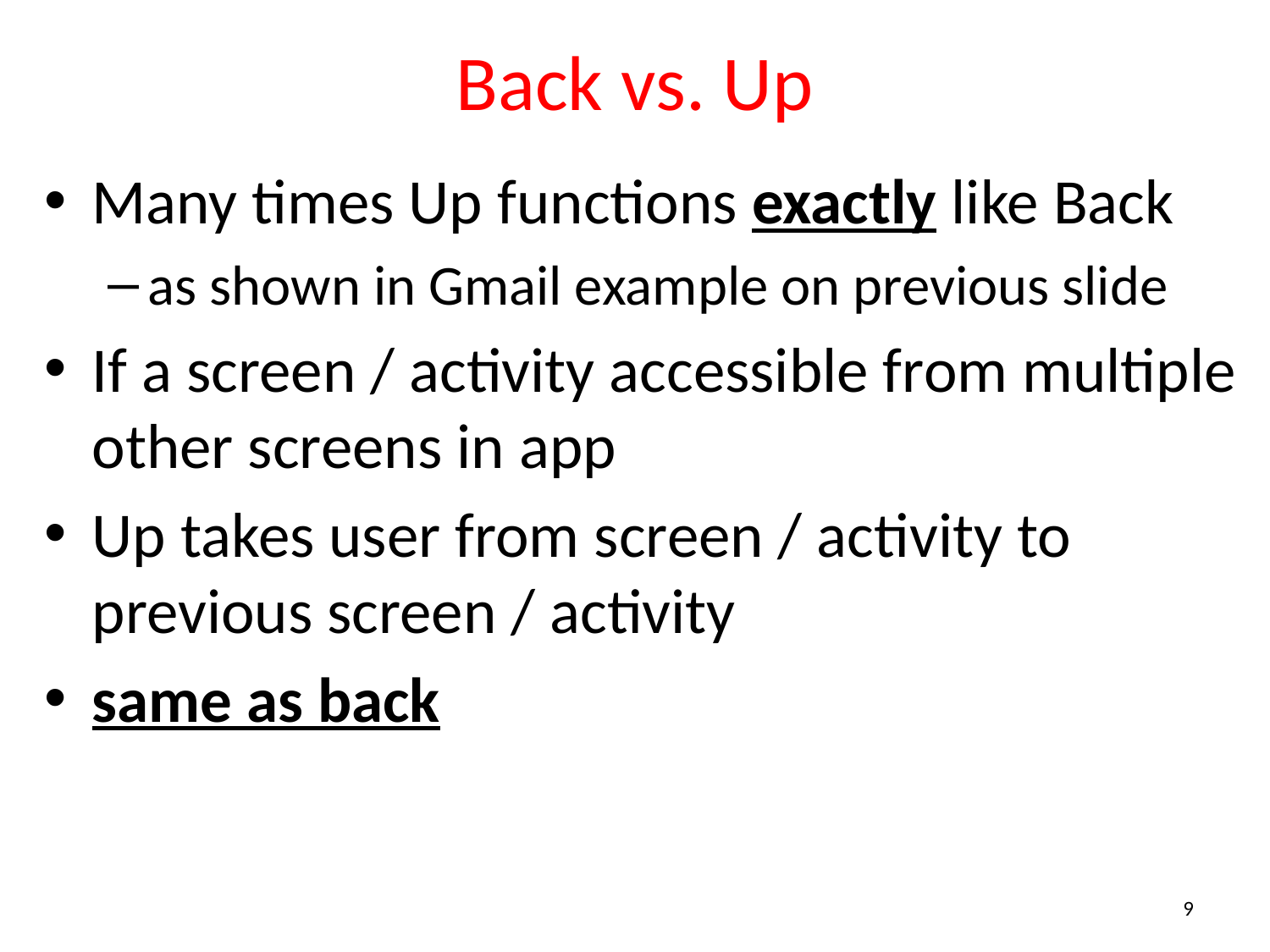

# Back vs. Up
Many times Up functions exactly like Back
as shown in Gmail example on previous slide
If a screen / activity accessible from multiple other screens in app
Up takes user from screen / activity to previous screen / activity
same as back
9